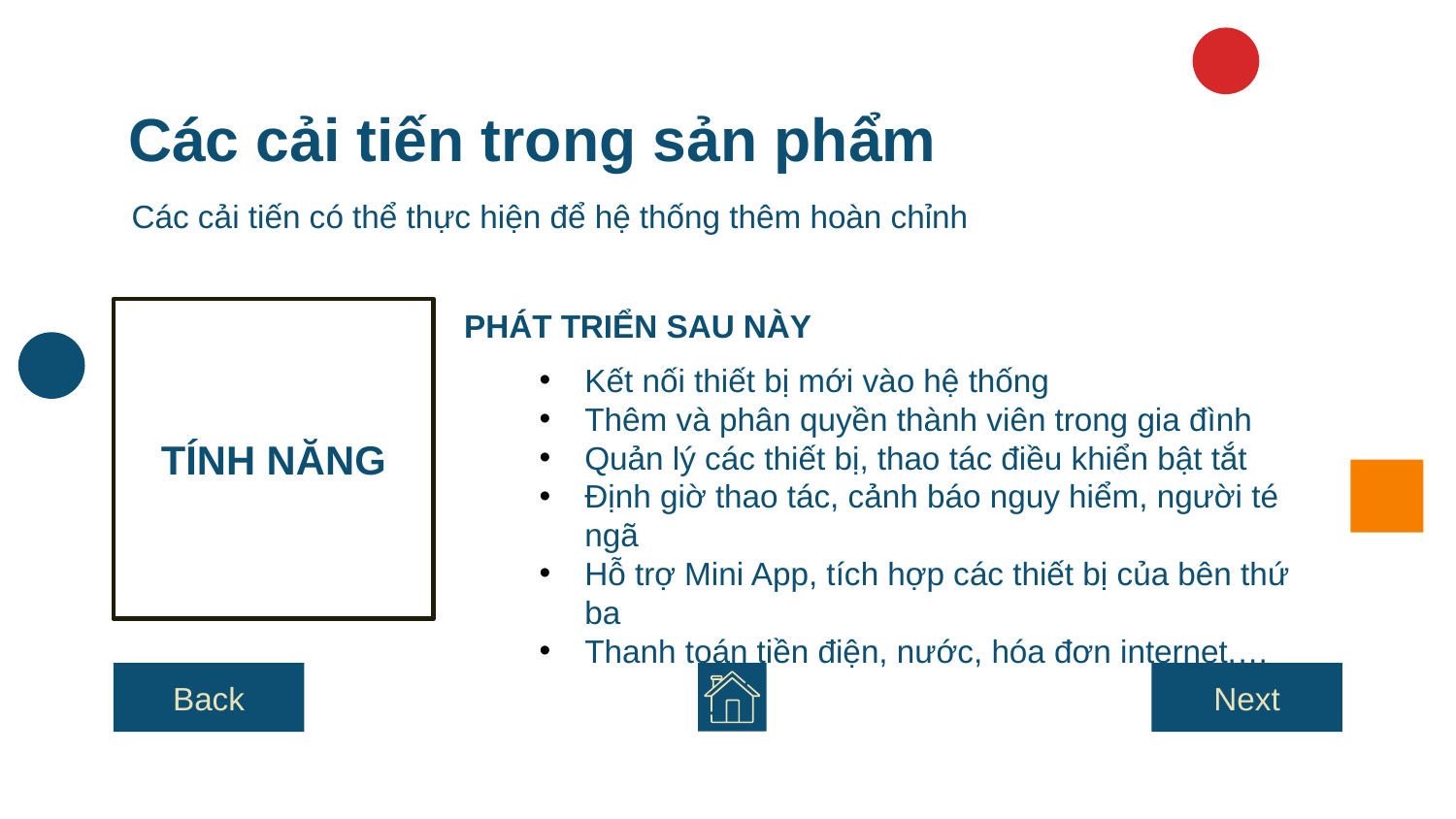

# Các cải tiến trong sản phẩm
Các cải tiến có thể thực hiện để hệ thống thêm hoàn chỉnh
TÍNH NĂNG
PHÁT TRIỂN SAU NÀY
Kết nối thiết bị mới vào hệ thống
Thêm và phân quyền thành viên trong gia đình
Quản lý các thiết bị, thao tác điều khiển bật tắt
Định giờ thao tác, cảnh báo nguy hiểm, người té ngã
Hỗ trợ Mini App, tích hợp các thiết bị của bên thứ ba
Thanh toán tiền điện, nước, hóa đơn internet,…
Back

Next